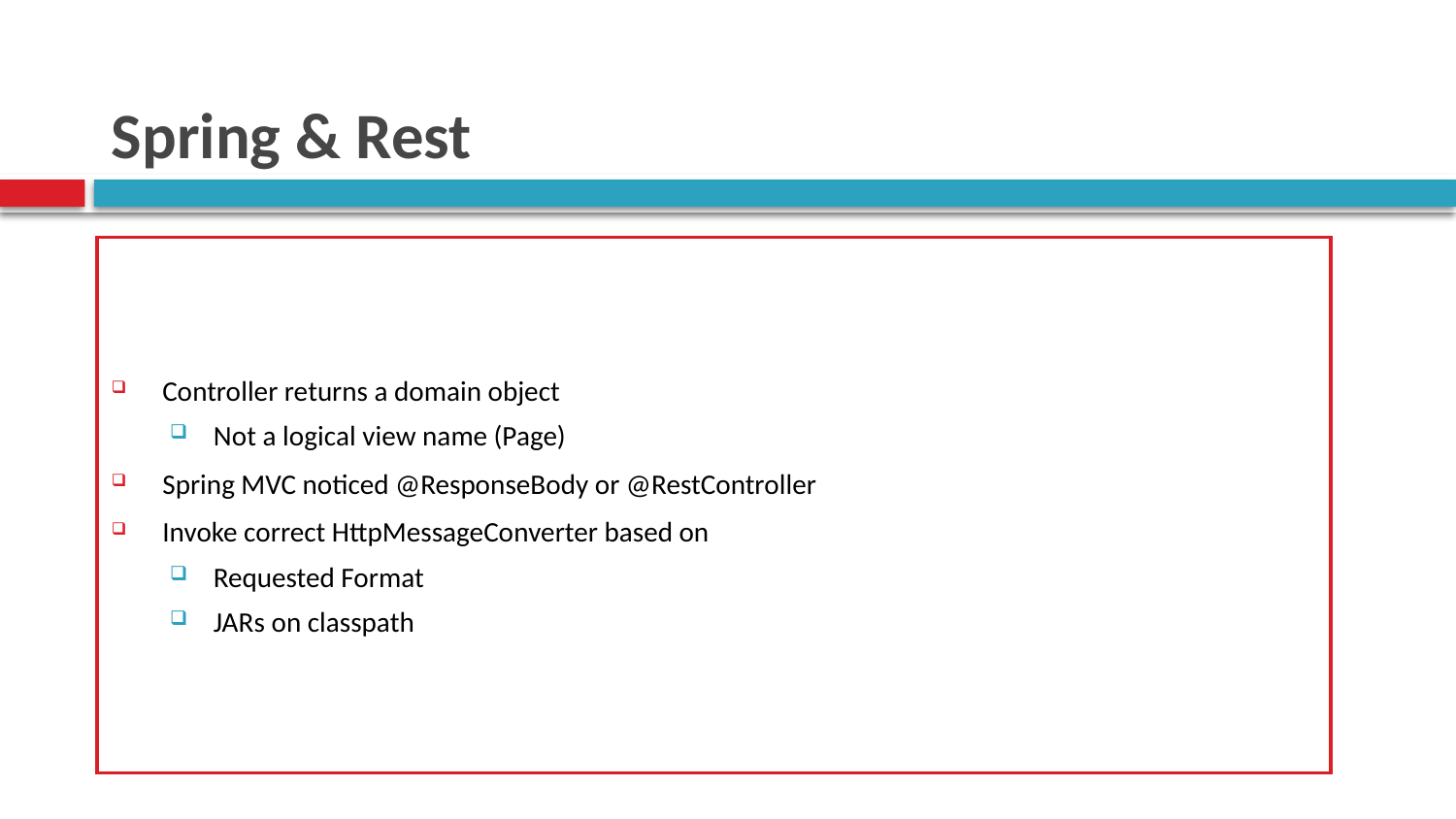

# Spring & Rest
Controller returns a domain object
Not a logical view name (Page)
Spring MVC noticed @ResponseBody or @RestController
Invoke correct HttpMessageConverter based on
Requested Format
JARs on classpath